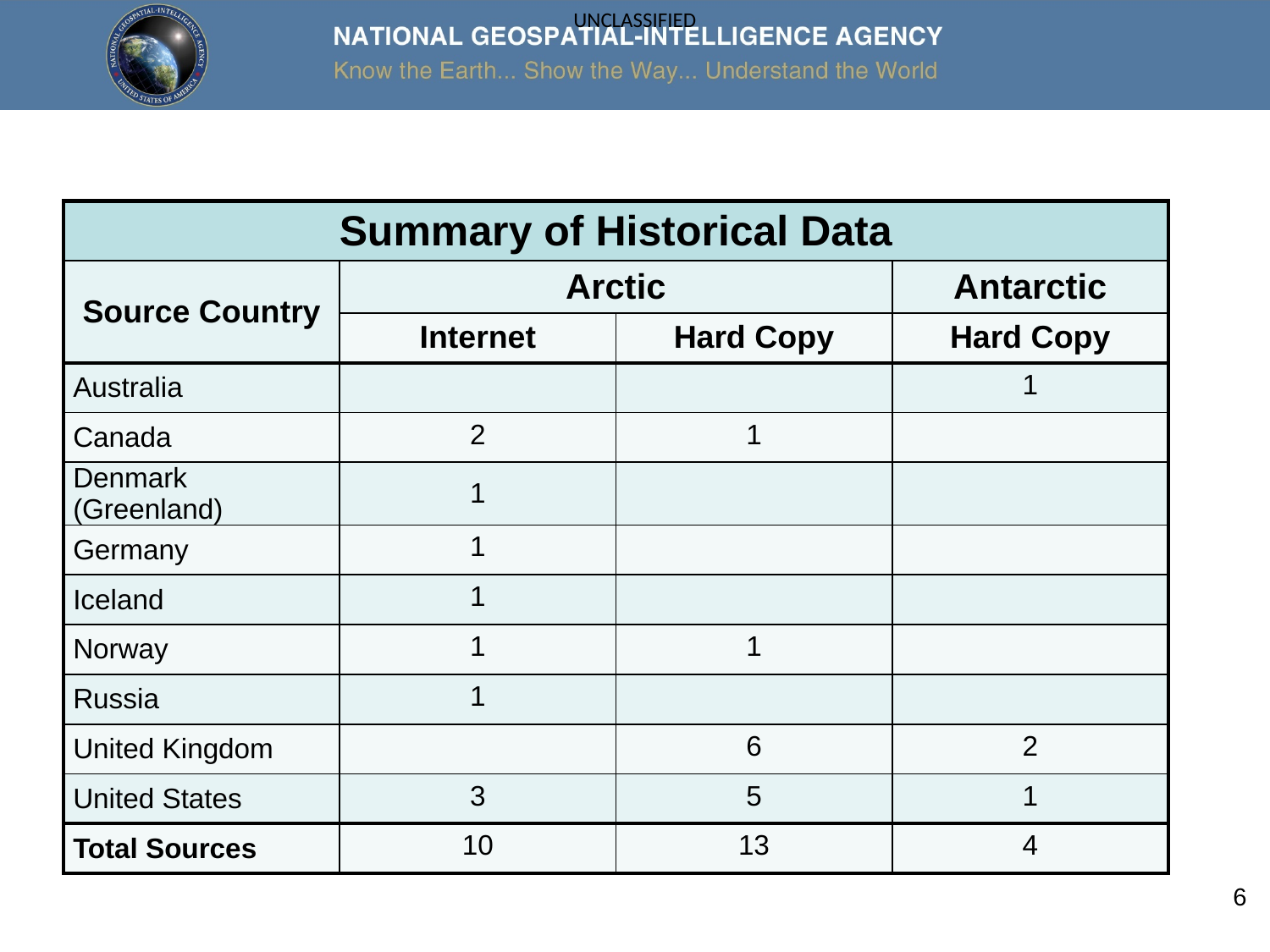

| Summary of Historical Data |  |  |  |
| --- | --- | --- | --- |
| Source Country | Arctic |  | Antarctic |
|  | Internet | Hard Copy | Hard Copy |
| Australia |  |  | 1 |
| Canada | 2 | 1 |  |
| Denmark (Greenland) | 1 |  |  |
| Germany | 1 |  |  |
| Iceland | 1 |  |  |
| Norway | 1 | 1 |  |
| Russia | 1 |  |  |
| United Kingdom |  | 6 | 2 |
| United States | 3 | 5 | 1 |
| Total Sources | 10 | 13 | 4 |